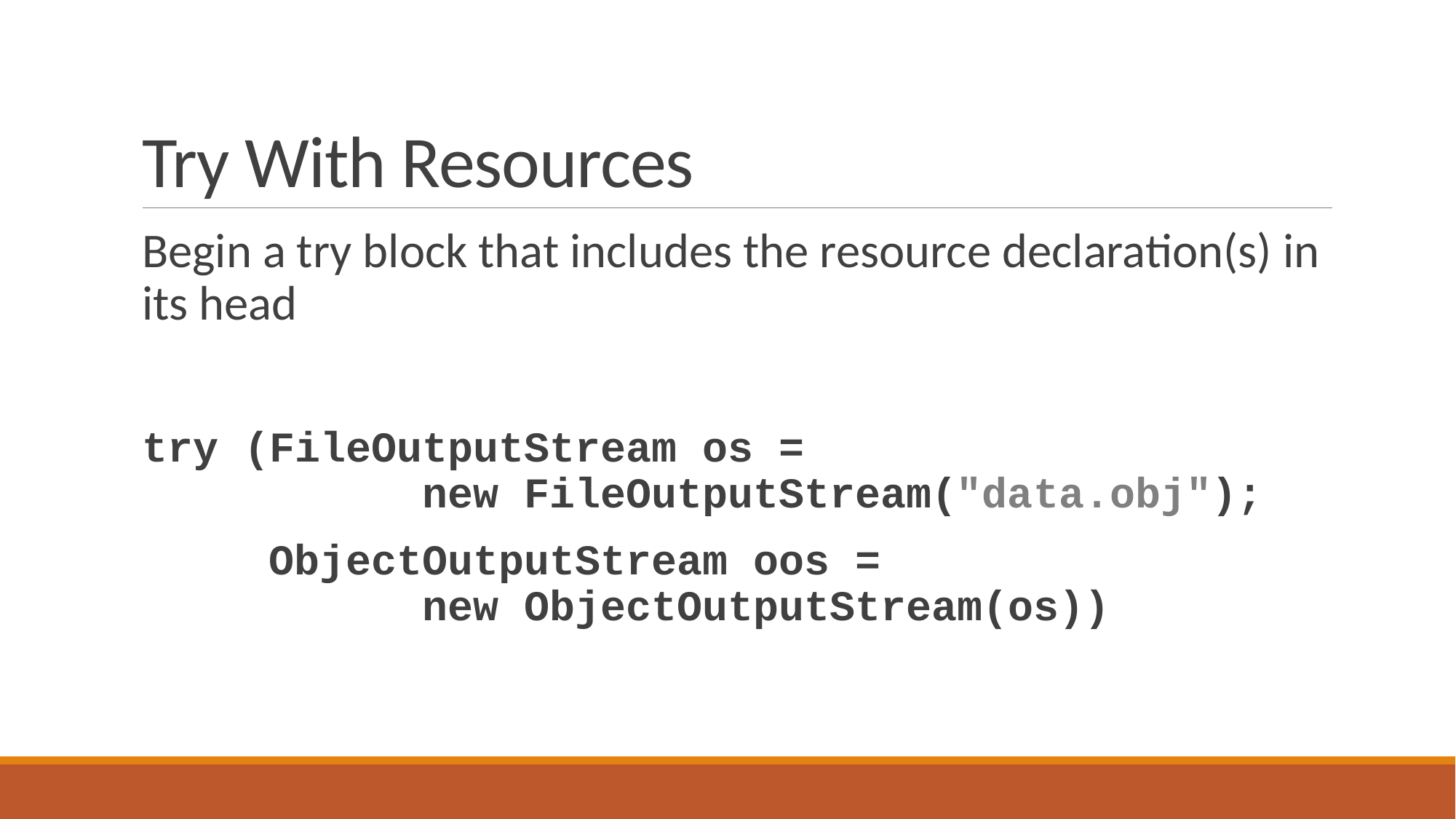

# Try With Resources
Begin a try block that includes the resource declaration(s) in its head

try (FileOutputStream os =
           new FileOutputStream("data.obj");
     ObjectOutputStream oos =
           new ObjectOutputStream(os))